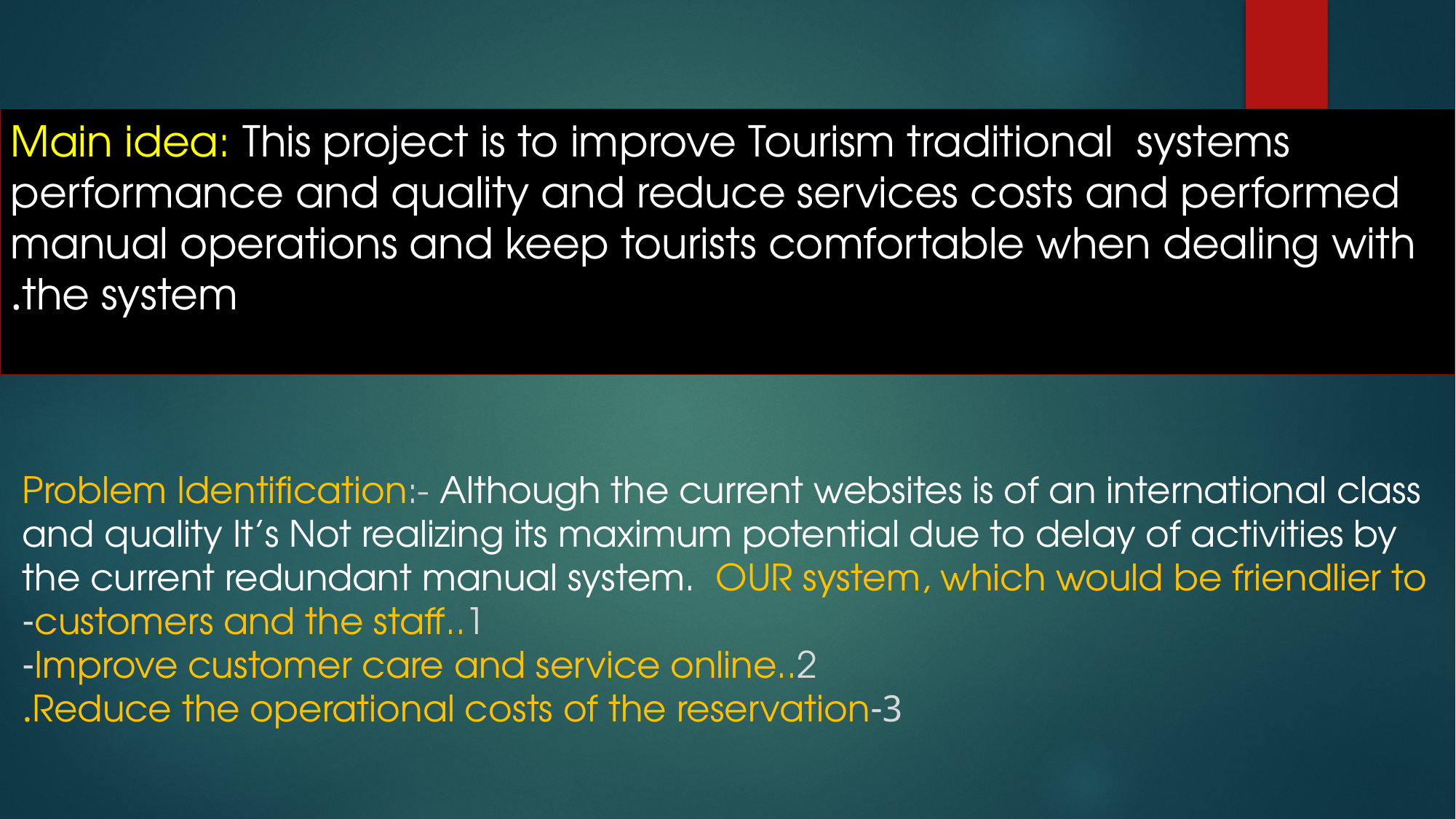

Main idea: This project is to improve Tourism traditional  systems performance and quality and reduce services costs and performed manual operations and keep tourists comfortable when dealing with the system.

Problem Identification:- Although the current websites is of an international class  and quality It’s Not realizing its maximum potential due to delay of activities by the current redundant manual system.  OUR system, which would be friendlier to customers and the staff..1-
Improve customer care and service online..2-
3-Reduce the operational costs of the reservation.